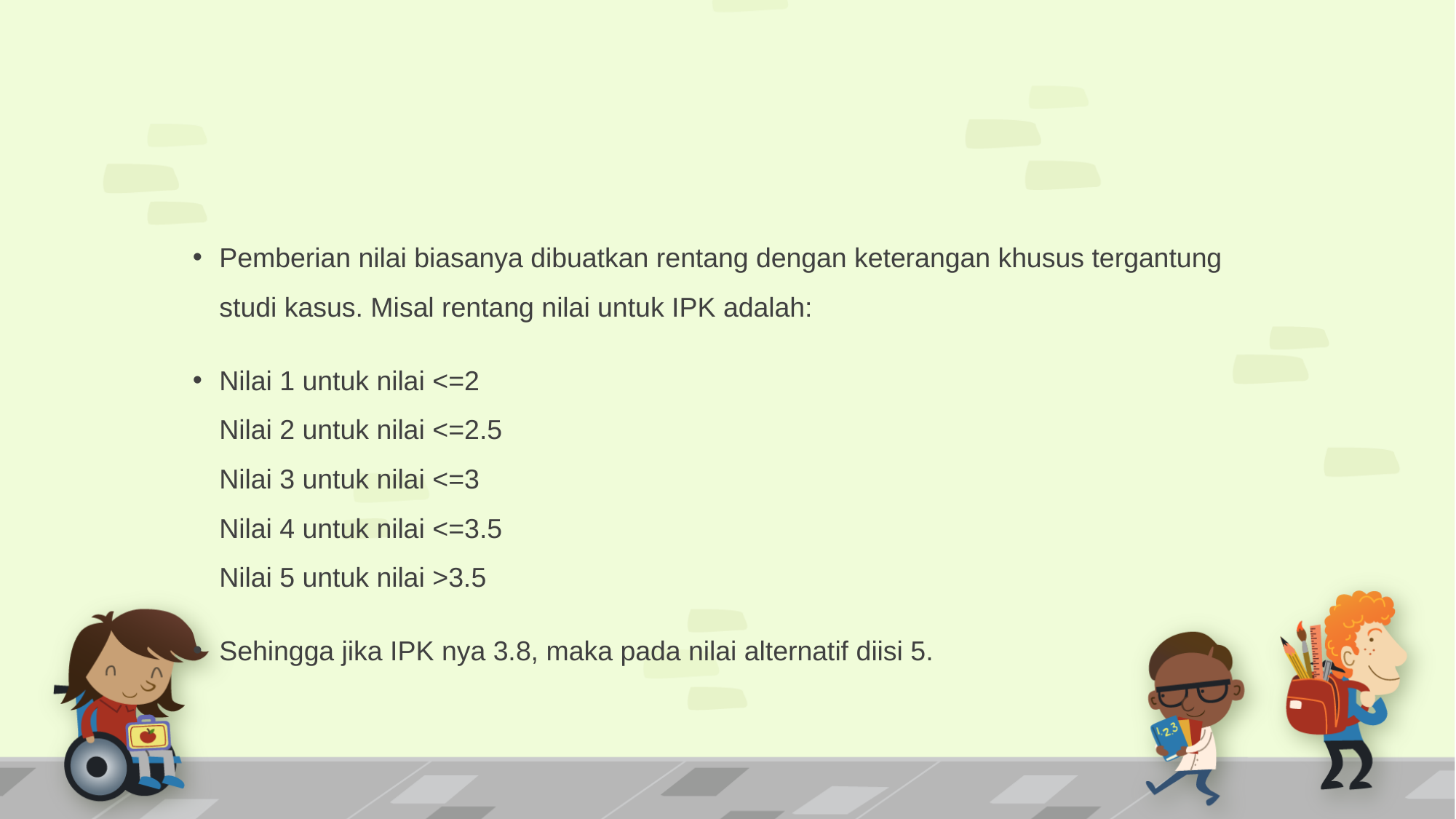

#
Pemberian nilai biasanya dibuatkan rentang dengan keterangan khusus tergantung studi kasus. Misal rentang nilai untuk IPK adalah:
Nilai 1 untuk nilai <=2
Nilai 2 untuk nilai <=2.5
Nilai 3 untuk nilai <=3
Nilai 4 untuk nilai <=3.5
Nilai 5 untuk nilai >3.5
Sehingga jika IPK nya 3.8, maka pada nilai alternatif diisi 5.